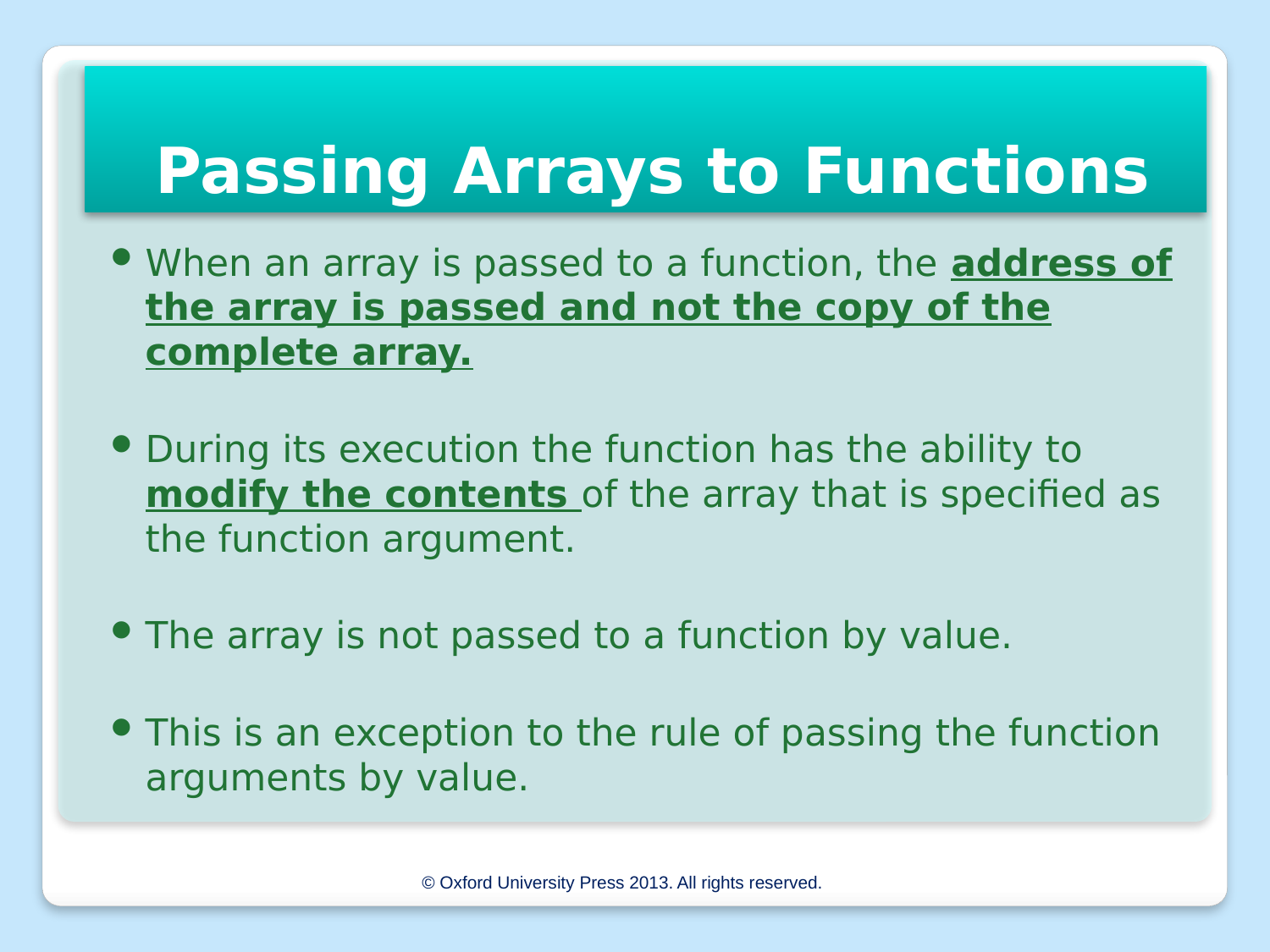

# Passing Arrays to Functions
When an array is passed to a function, the address of the array is passed and not the copy of the complete array.

During its execution the function has the ability to modify the contents of the array that is specified as the function argument.

The array is not passed to a function by value.

This is an exception to the rule of passing the function arguments by value.
© Oxford University Press 2013. All rights reserved.